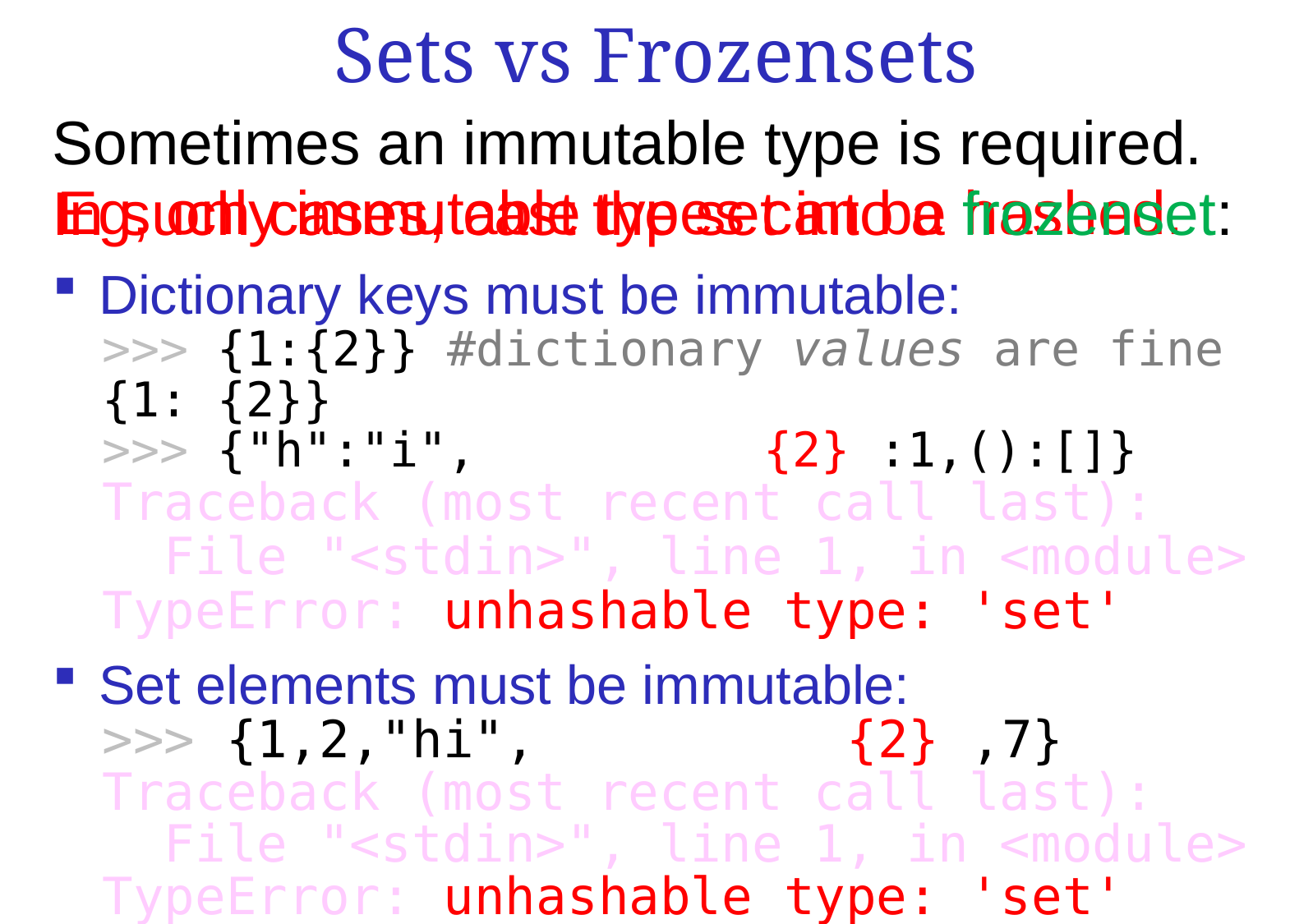

Sets vs Frozensets
Sometimes an immutable type is required.
In such cases, cast the set into a frozenset:
Dictionary keys must be immutable:
>>> {1:{2}} #dictionary values are fine
{1: {2}}
>>> {"h":"i",          {2} :1,():[]}
Traceback (most recent call last):
  File "<stdin>", line 1, in <module>
TypeError: unhashable type: 'set'
Set elements must be immutable:
>>> {1,2,"hi",          {2} ,7}
Traceback (most recent call last):
  File "<stdin>", line 1, in <module>
TypeError: unhashable type: 'set'
Eg, only immutable types can be hashed.